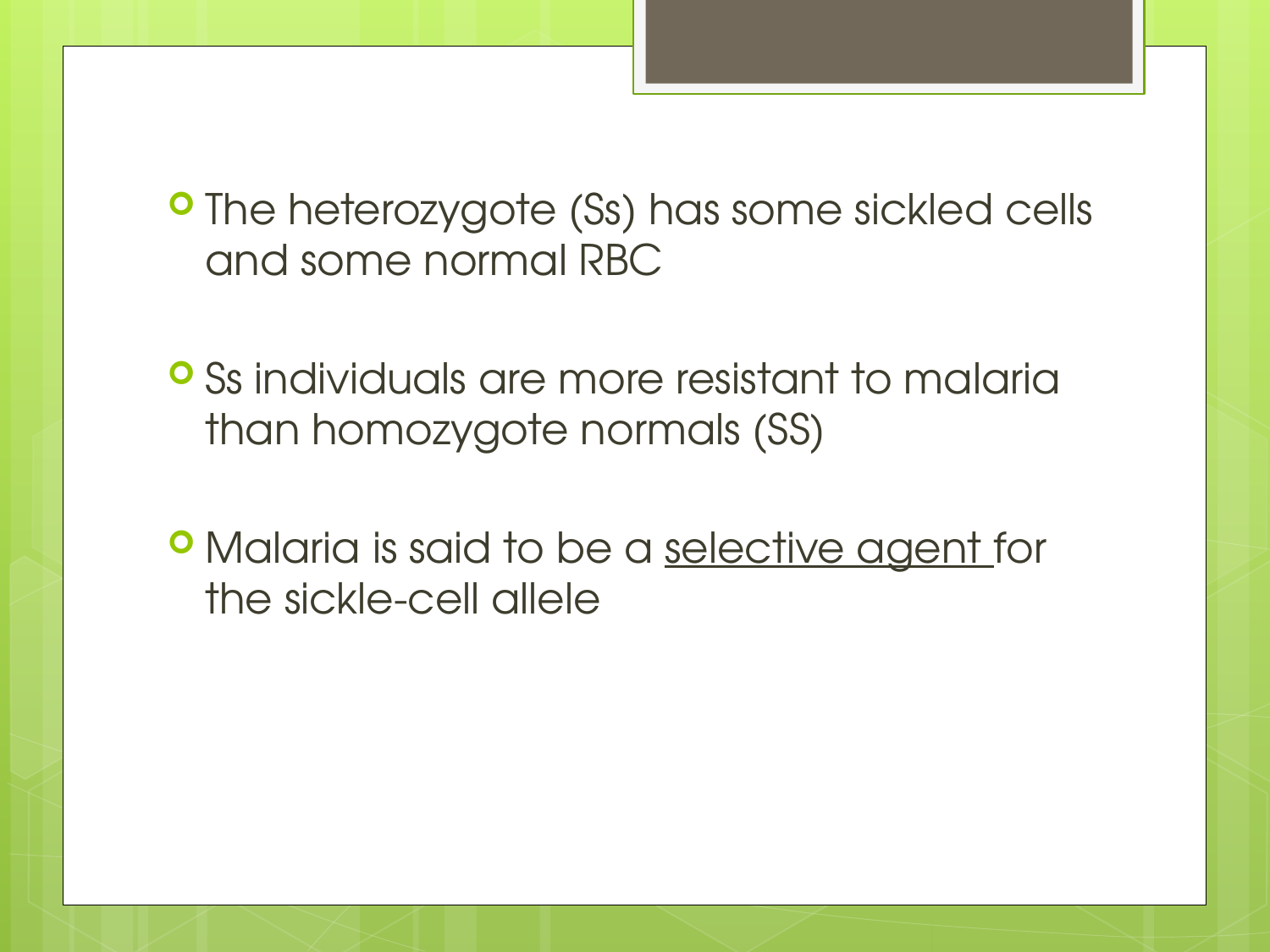

The heterozygote (Ss) has some sickled cells and some normal RBC

Ss individuals are more resistant to malaria than homozygote normals (SS)

Malaria is said to be a selective agent for the sickle-cell allele